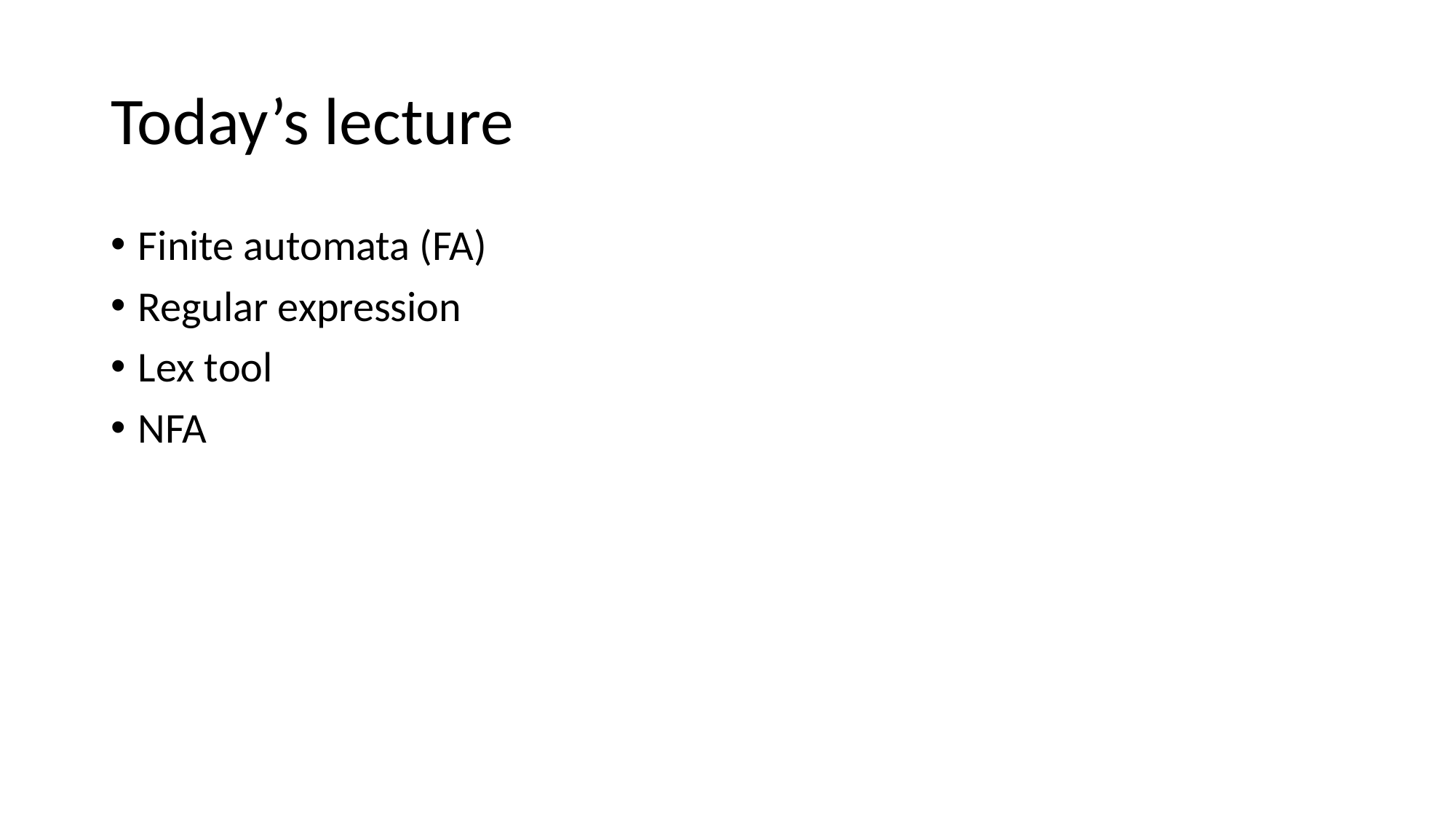

# Today’s lecture
Finite automata (FA)
Regular expression
Lex tool
NFA